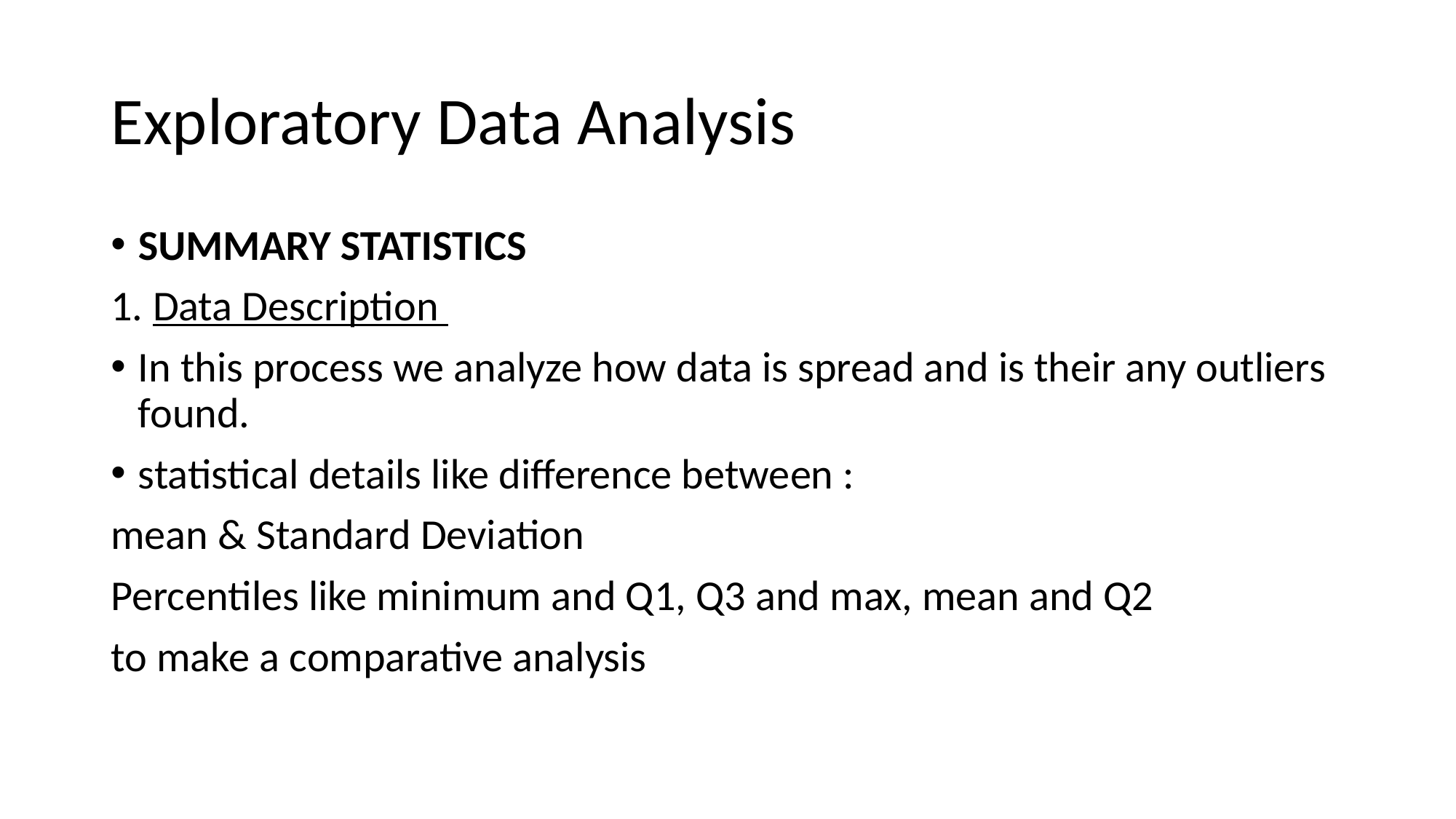

# Exploratory Data Analysis
SUMMARY STATISTICS
1. Data Description
In this process we analyze how data is spread and is their any outliers found.
statistical details like difference between :
mean & Standard Deviation
Percentiles like minimum and Q1, Q3 and max, mean and Q2
to make a comparative analysis